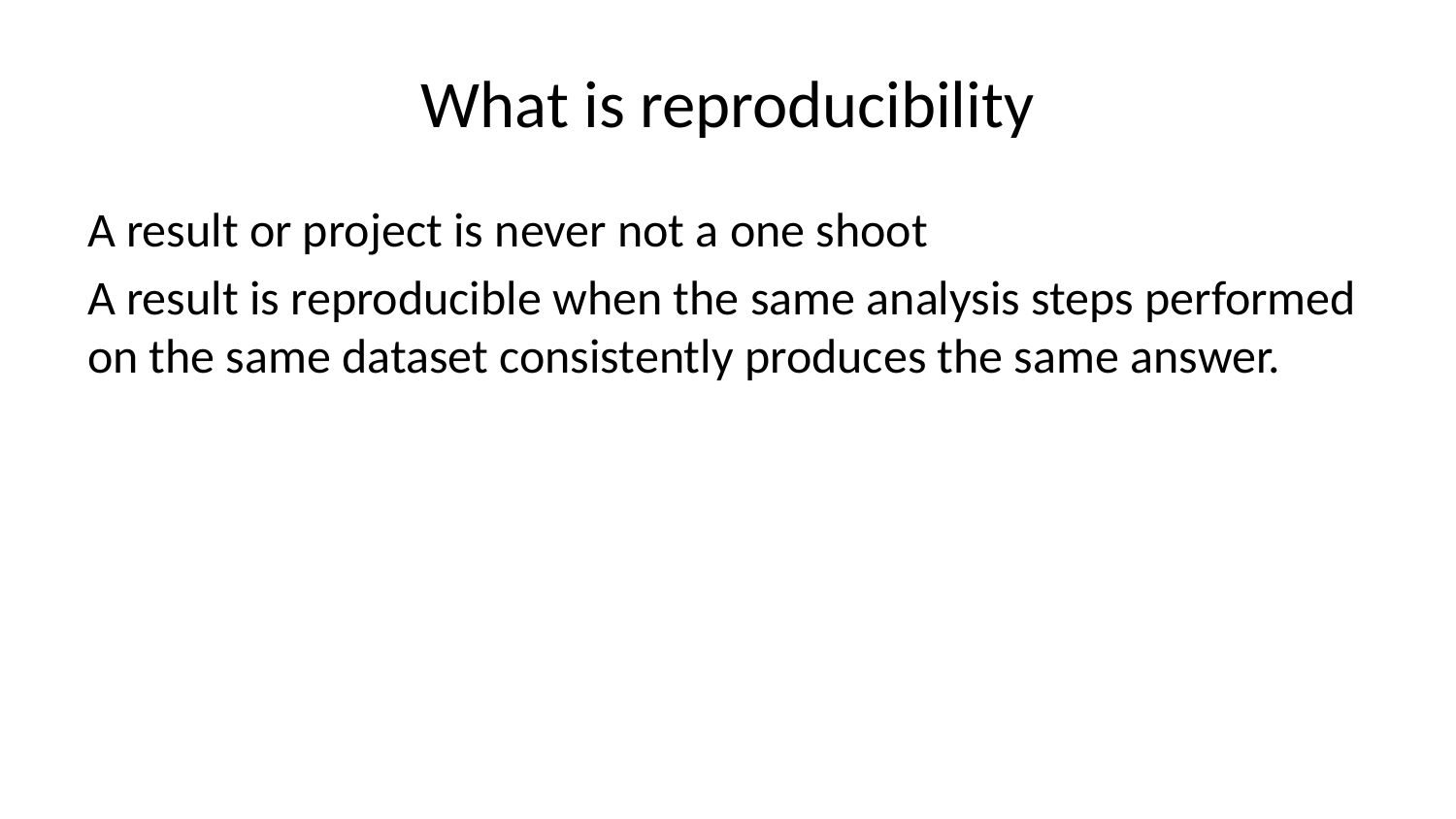

# What is reproducibility
A result or project is never not a one shoot
A result is reproducible when the same analysis steps performed on the same dataset consistently produces the same answer.